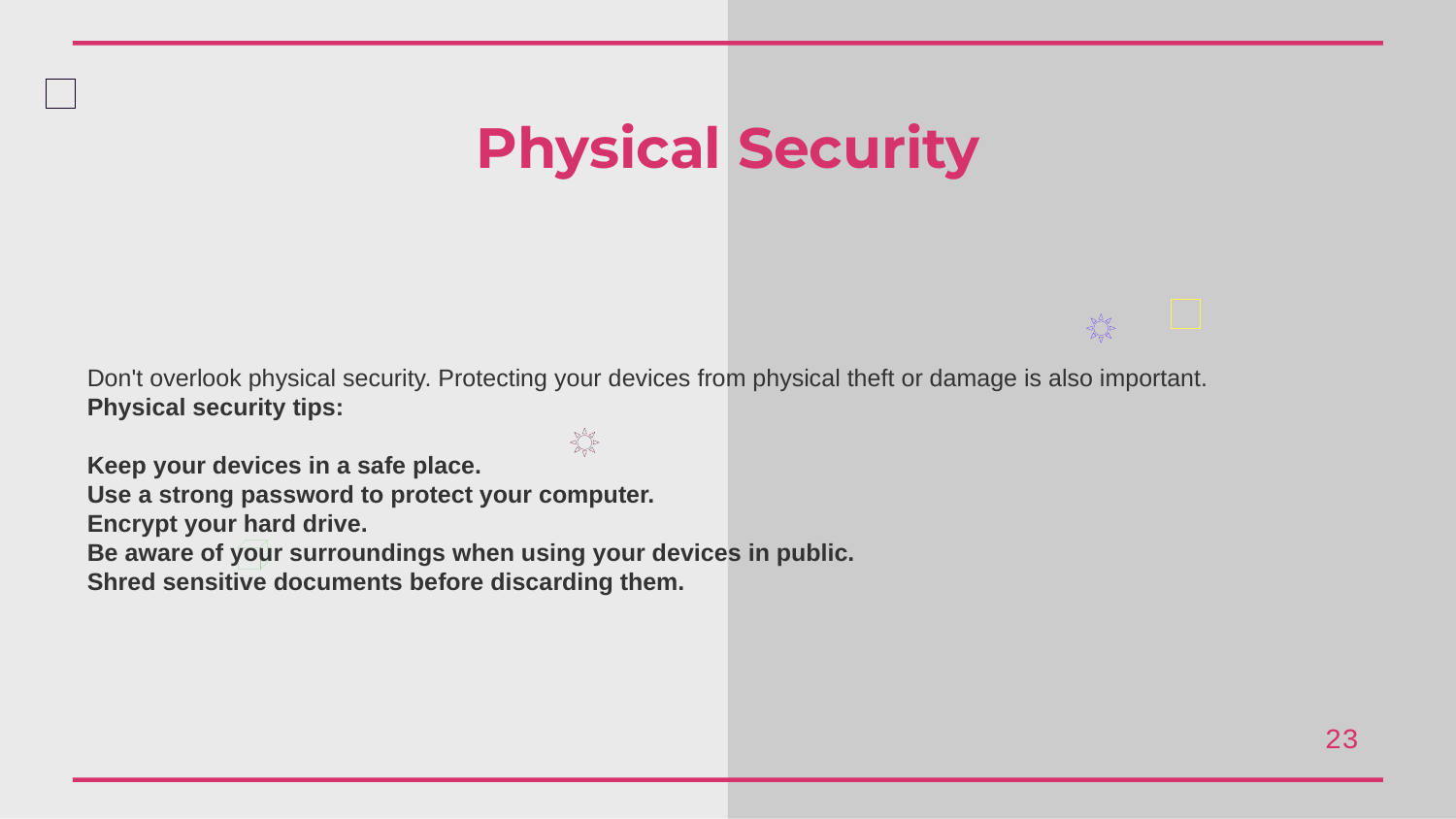

Physical Security

Don't overlook physical security. Protecting your devices from physical theft or damage is also important.
Physical security tips:

Keep your devices in a safe place.
Use a strong password to protect your computer.
Encrypt your hard drive.
Be aware of your surroundings when using your devices in public.
Shred sensitive documents before discarding them.

23